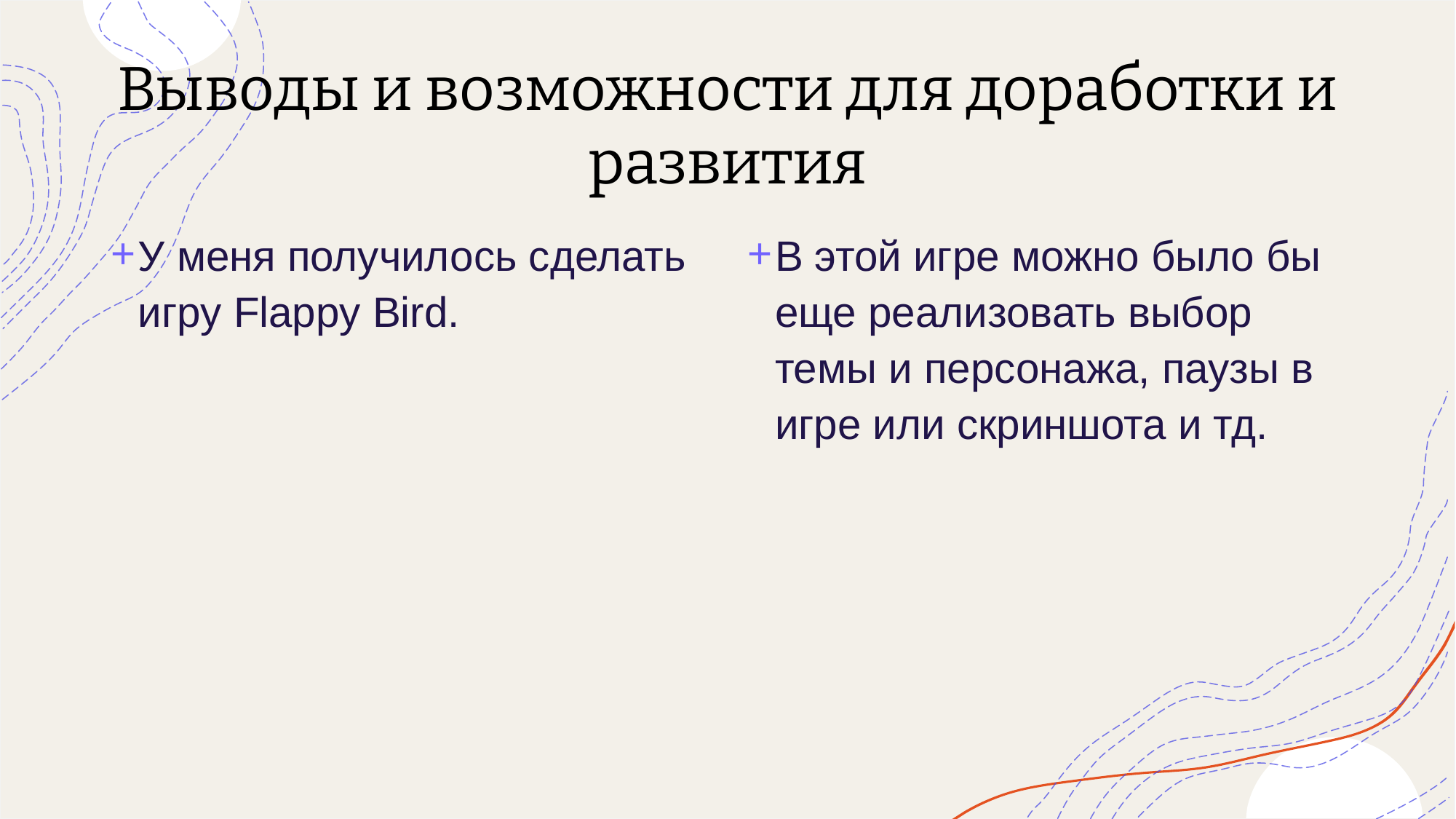

# Выводы и возможности для доработки и развития
У меня получилось сделать игру Flappy Bird.
В этой игре можно было бы еще реализовать выбор темы и персонажа, паузы в игре или скриншота и тд.